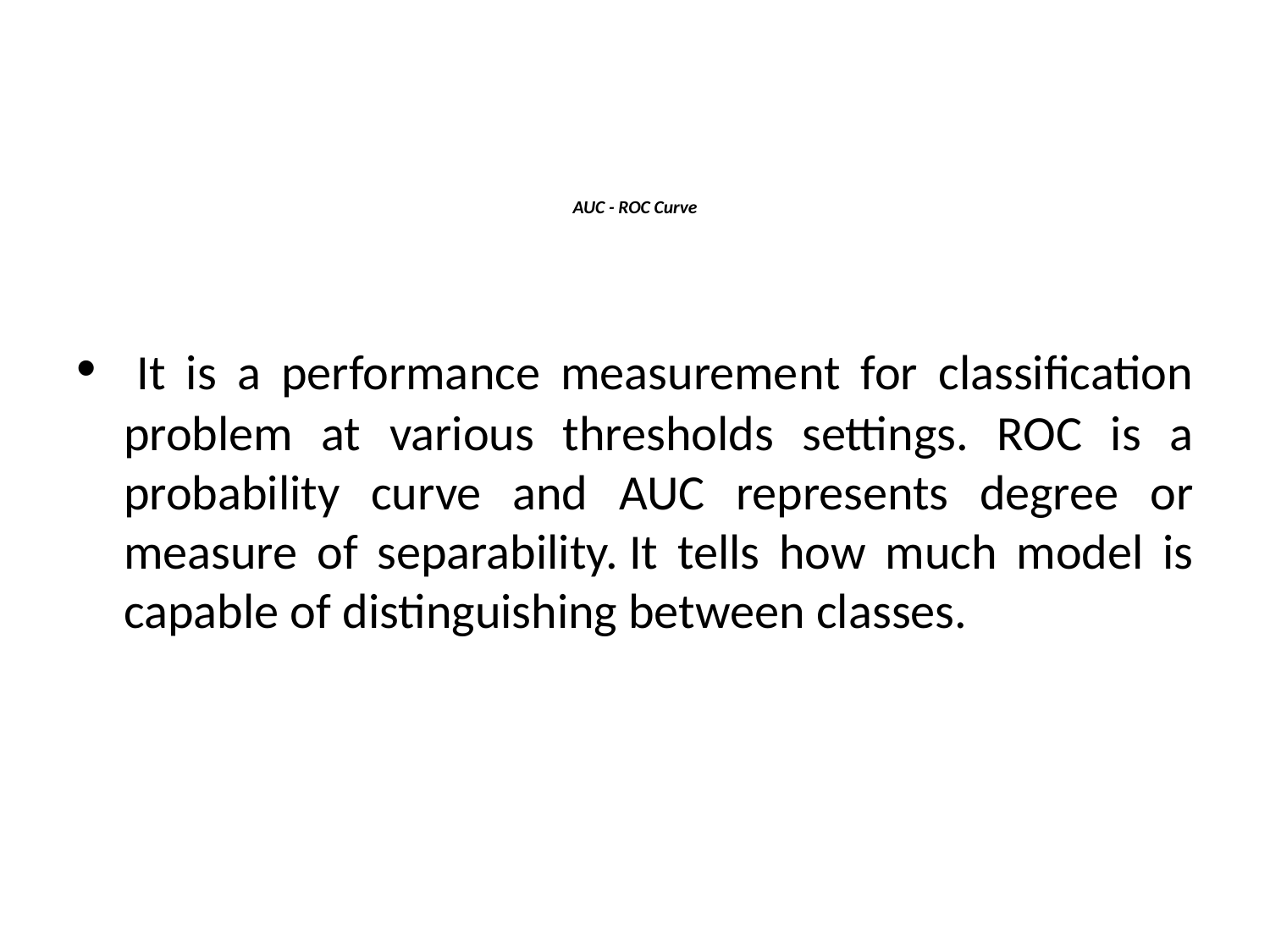

# AUC - ROC Curve
 It is a performance measurement for classification problem at various thresholds settings. ROC is a probability curve and AUC represents degree or measure of separability. It tells how much model is capable of distinguishing between classes.